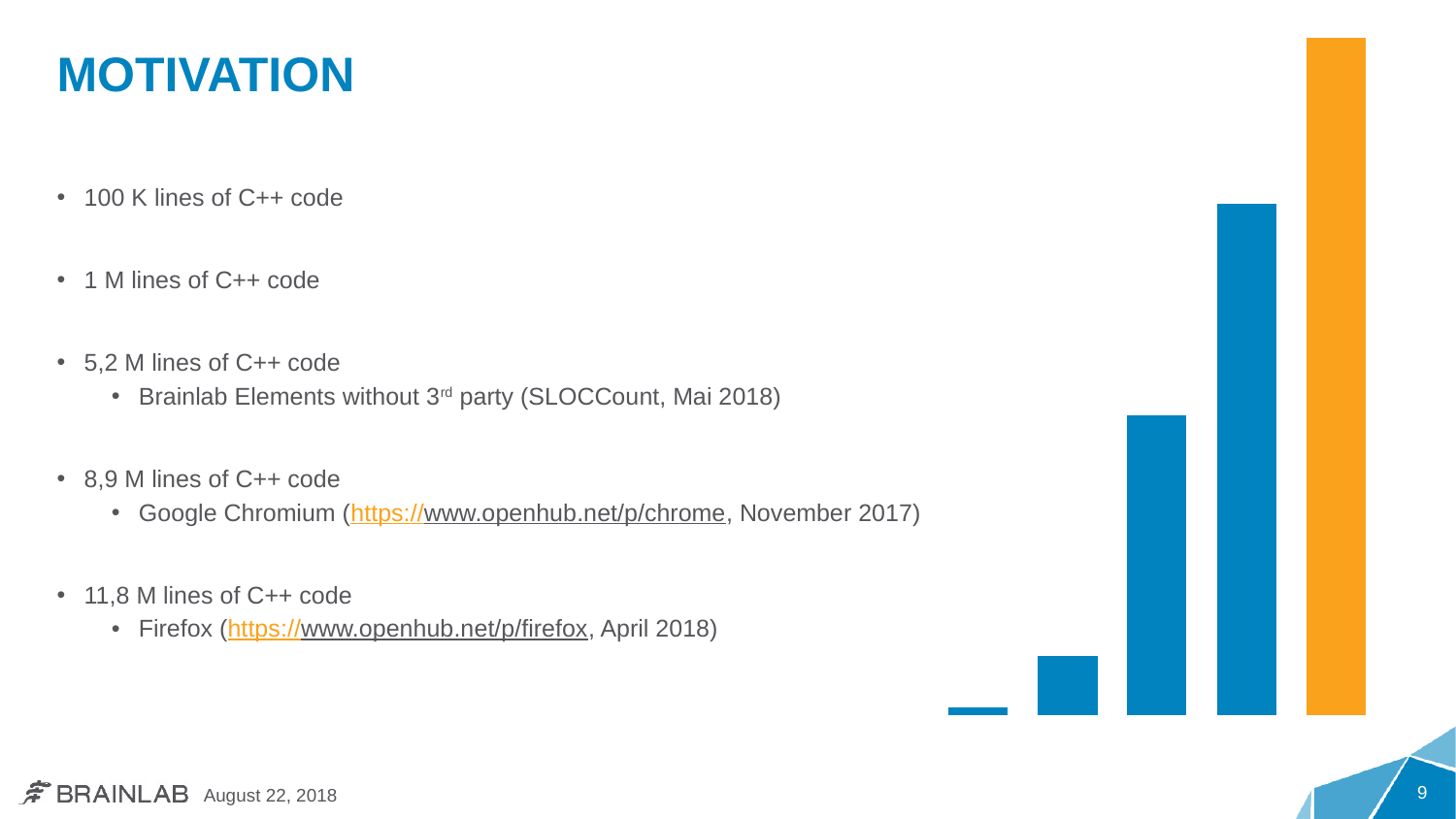

# Motivation

100 K lines of C++ code

1 M lines of C++ code

5,2 M lines of C++ code
Brainlab Elements without 3rd party (SLOCCount, Mai 2018)

8,9 M lines of C++ code
Google Chromium (https://www.openhub.net/p/chrome, November 2017)

11,8 M lines of C++ code
Firefox (https://www.openhub.net/p/firefox, April 2018)